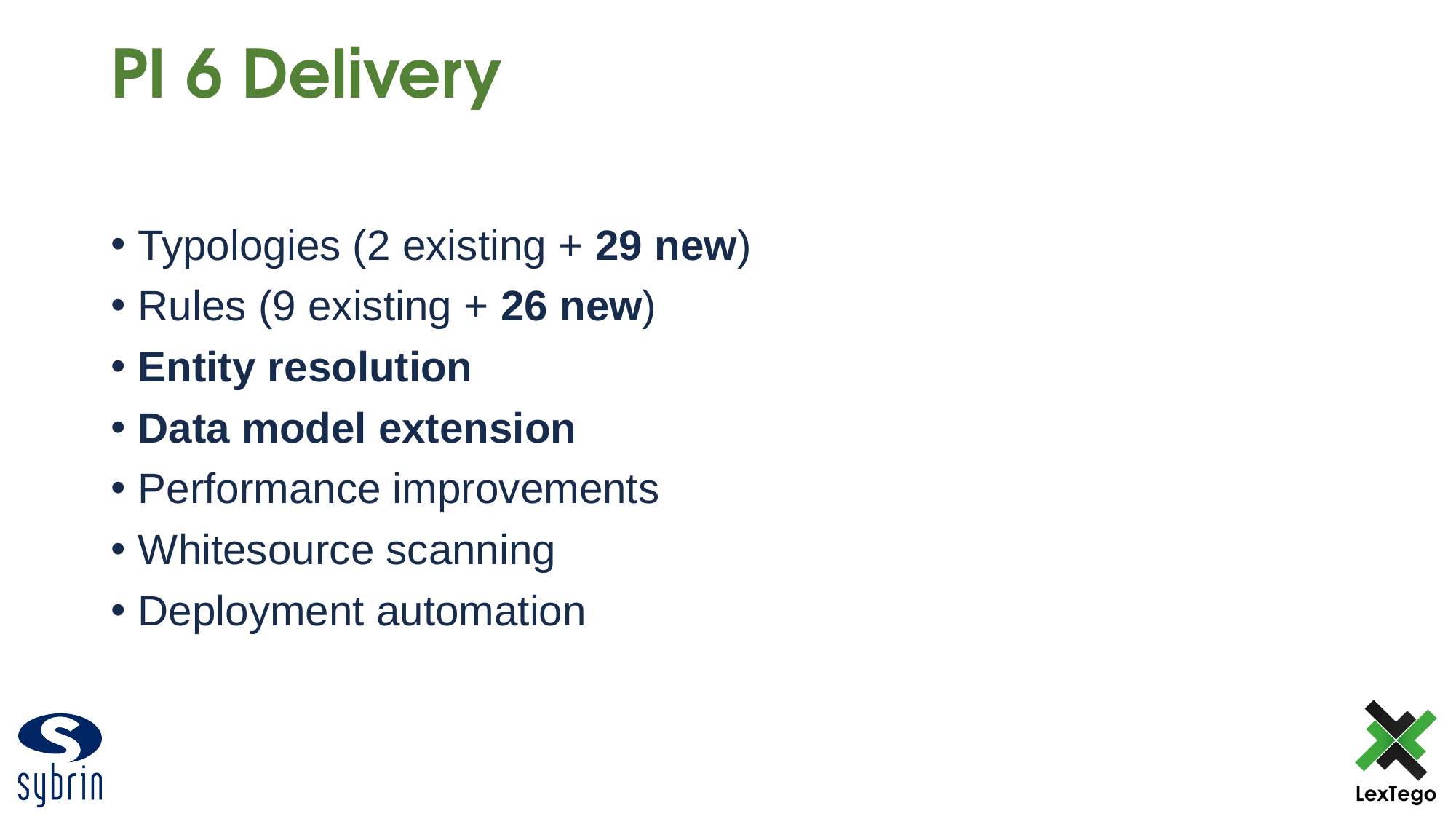

# PI 6 Delivery
Typologies (2 existing + 29 new)
Rules (9 existing + 26 new)
Entity resolution
Data model extension
Performance improvements
Whitesource scanning
Deployment automation